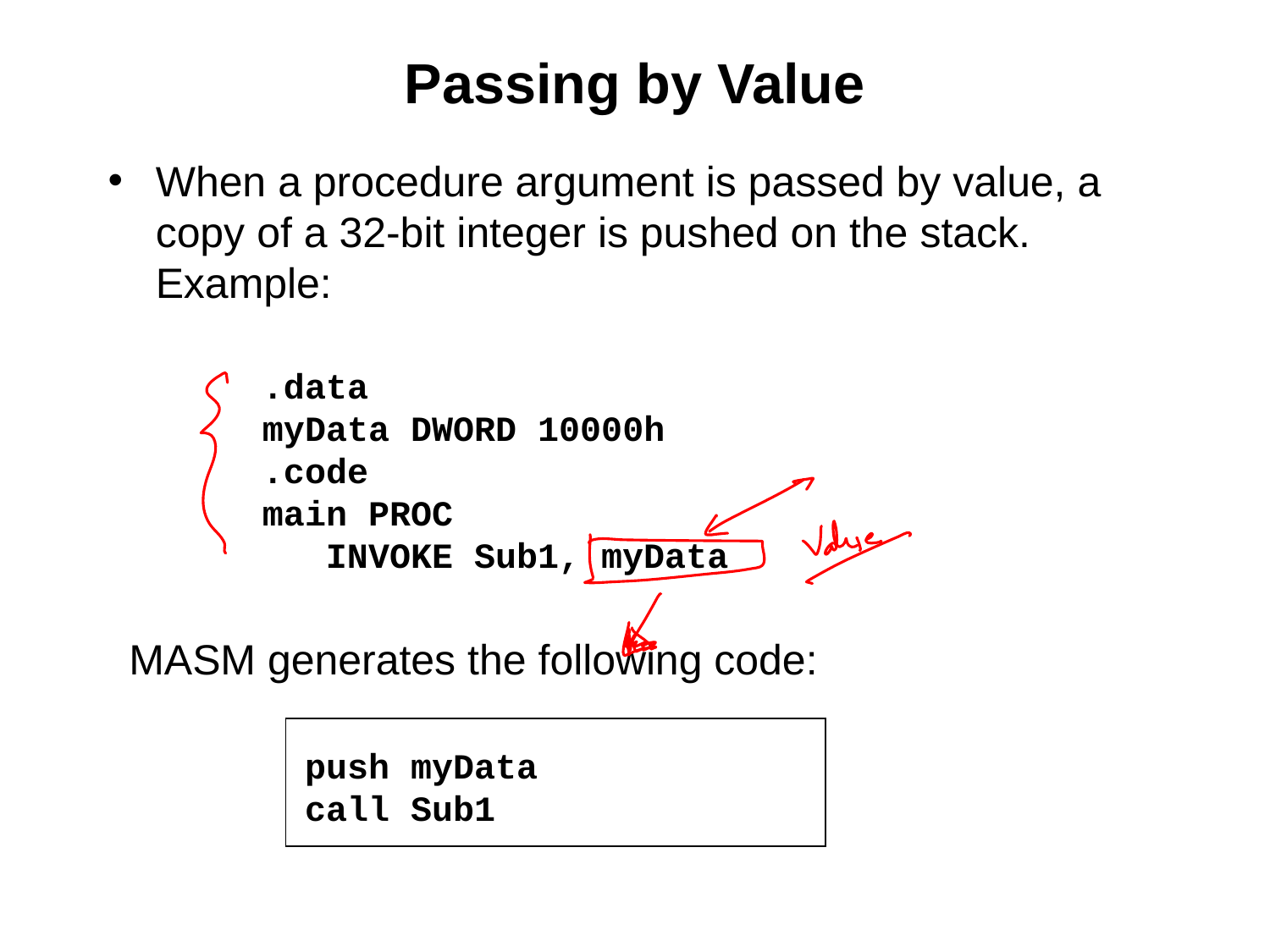

# Passing by Value
When a procedure argument is passed by value, a copy of a 32-bit integer is pushed on the stack. Example:
.data
myData DWORD 10000h
.code
main PROC
	INVOKE Sub1, myData
MASM generates the following code:
push myData
call Sub1